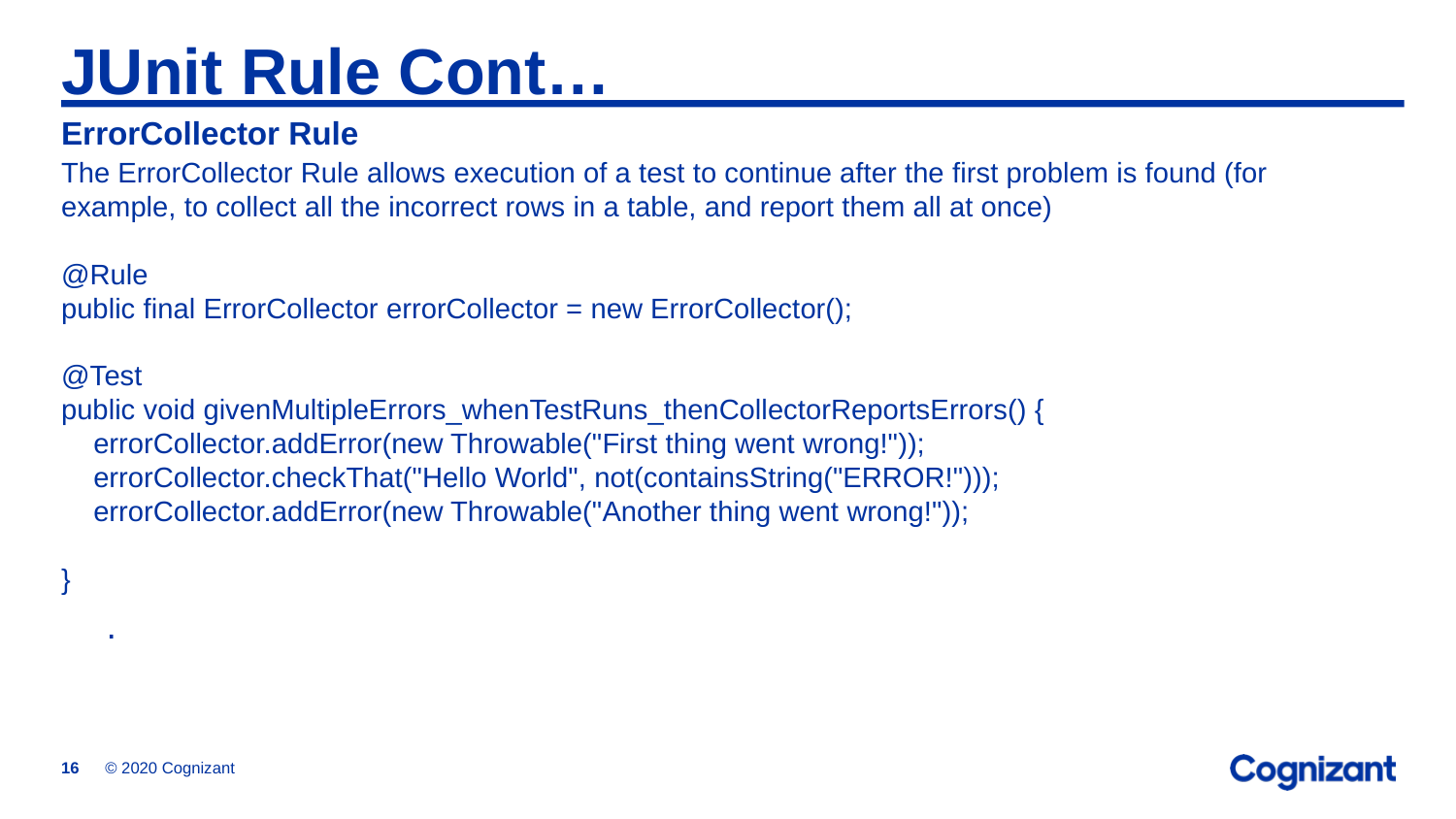

# JUnit Rule Cont…

ErrorCollector Rule
The ErrorCollector Rule allows execution of a test to continue after the first problem is found (for example, to collect all the incorrect rows in a table, and report them all at once)

@Rule
public final ErrorCollector errorCollector = new ErrorCollector();

@Test
public void givenMultipleErrors_whenTestRuns_thenCollectorReportsErrors() {
    errorCollector.addError(new Throwable("First thing went wrong!"));
    errorCollector.checkThat("Hello World", not(containsString("ERROR!")));
    errorCollector.addError(new Throwable("Another thing went wrong!"));

}
.

© 2020 Cognizant
16